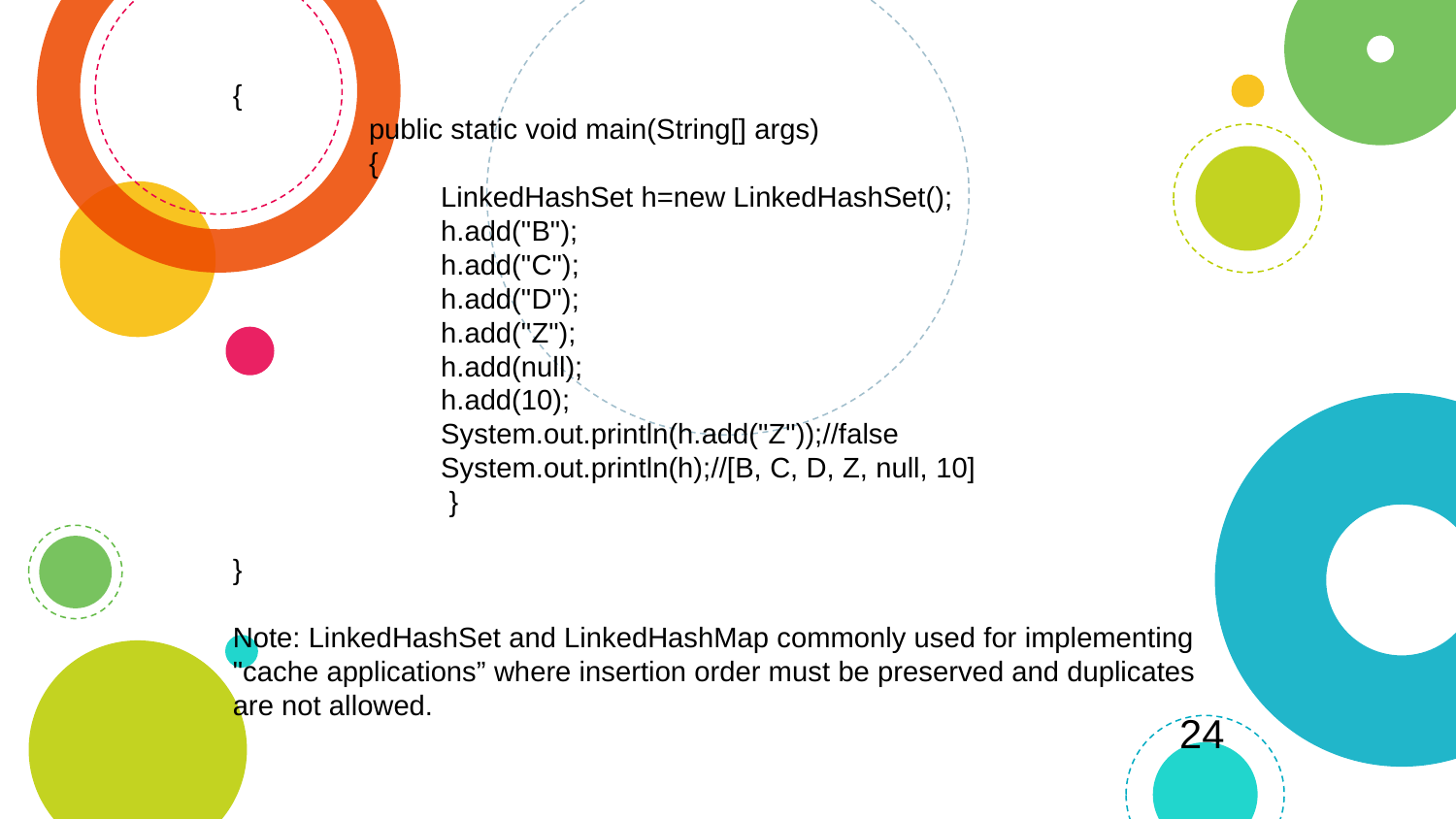

{
                 public static void main(String[] args)
                 {
                          LinkedHashSet h=new LinkedHashSet();
                          h.add("B");
                          h.add("C");
                          h.add("D");
                          h.add("Z");
                          h.add(null);
                          h.add(10);
                          System.out.println(h.add("Z"));//false
                          System.out.println(h);//[B, C, D, Z, null, 10]
                           }

}

Note: LinkedHashSet and LinkedHashMap commonly used for implementing "cache applications” where insertion order must be preserved and duplicates   are not allowed.
24